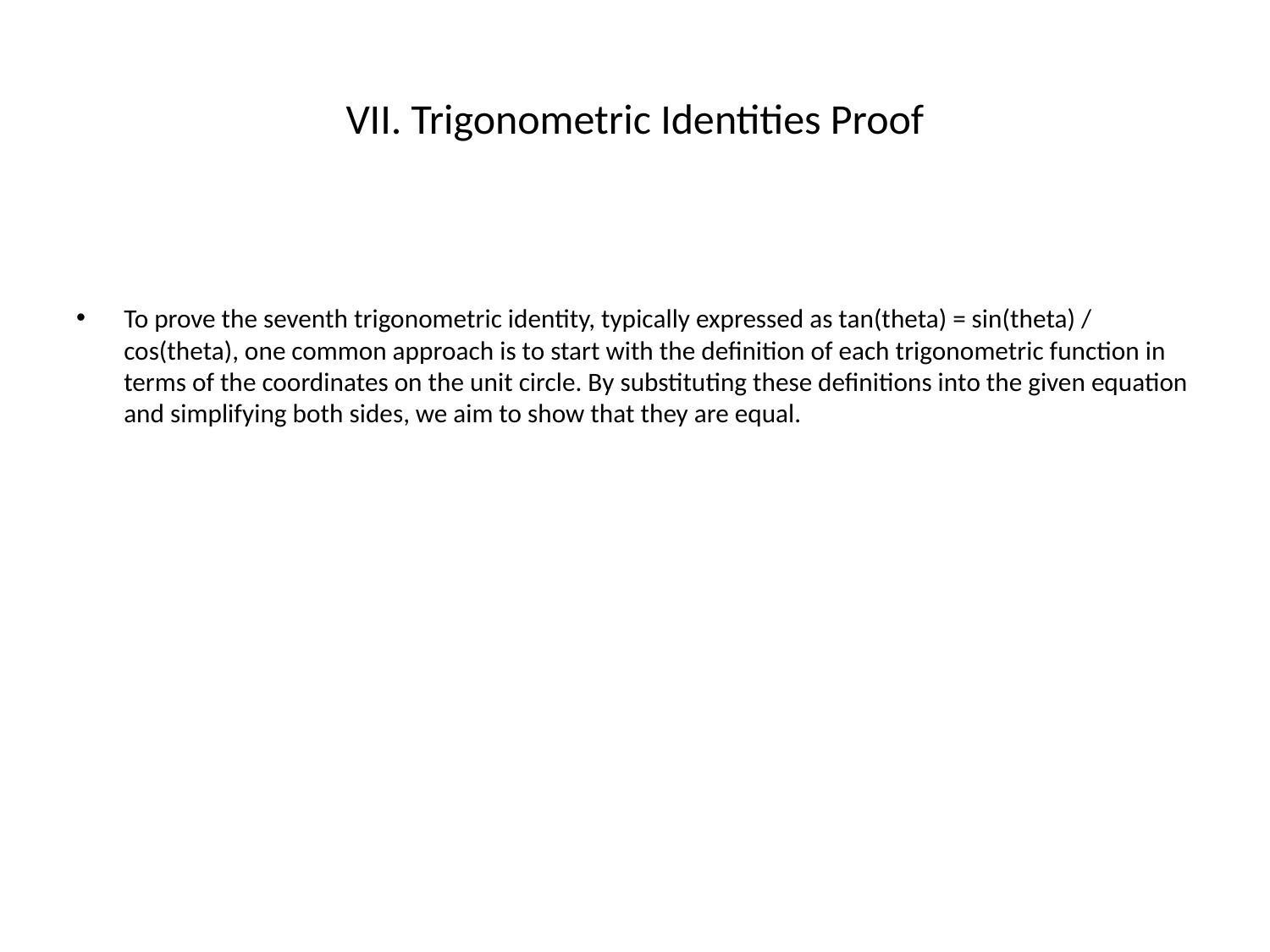

# VII. Trigonometric Identities Proof

To prove the seventh trigonometric identity, typically expressed as tan(theta) = sin(theta) / cos(theta), one common approach is to start with the definition of each trigonometric function in terms of the coordinates on the unit circle. By substituting these definitions into the given equation and simplifying both sides, we aim to show that they are equal.